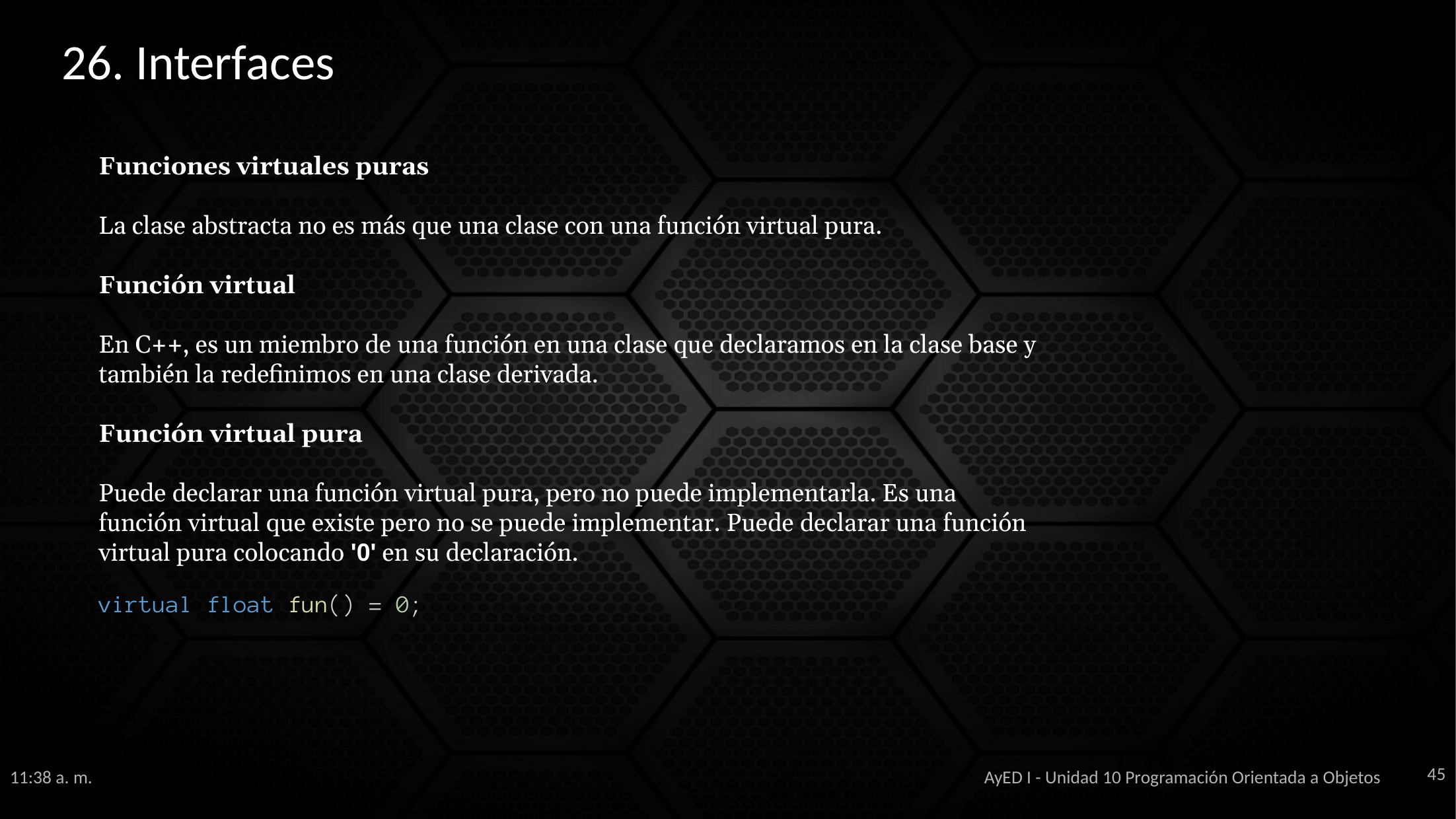

# 26. Interfaces
Funciones virtuales puras
La clase abstracta no es más que una clase con una función virtual pura.

Función virtual
En C++, es un miembro de una función en una clase que declaramos en la clase base y también la redefinimos en una clase derivada.
Función virtual pura
Puede declarar una función virtual pura, pero no puede implementarla. Es una función virtual que existe pero no se puede implementar. Puede declarar una función virtual pura colocando '0' en su declaración.

virtual float fun() = 0;
45
11:38 a. m.
AyED I - Unidad 10 Programación Orientada a Objetos